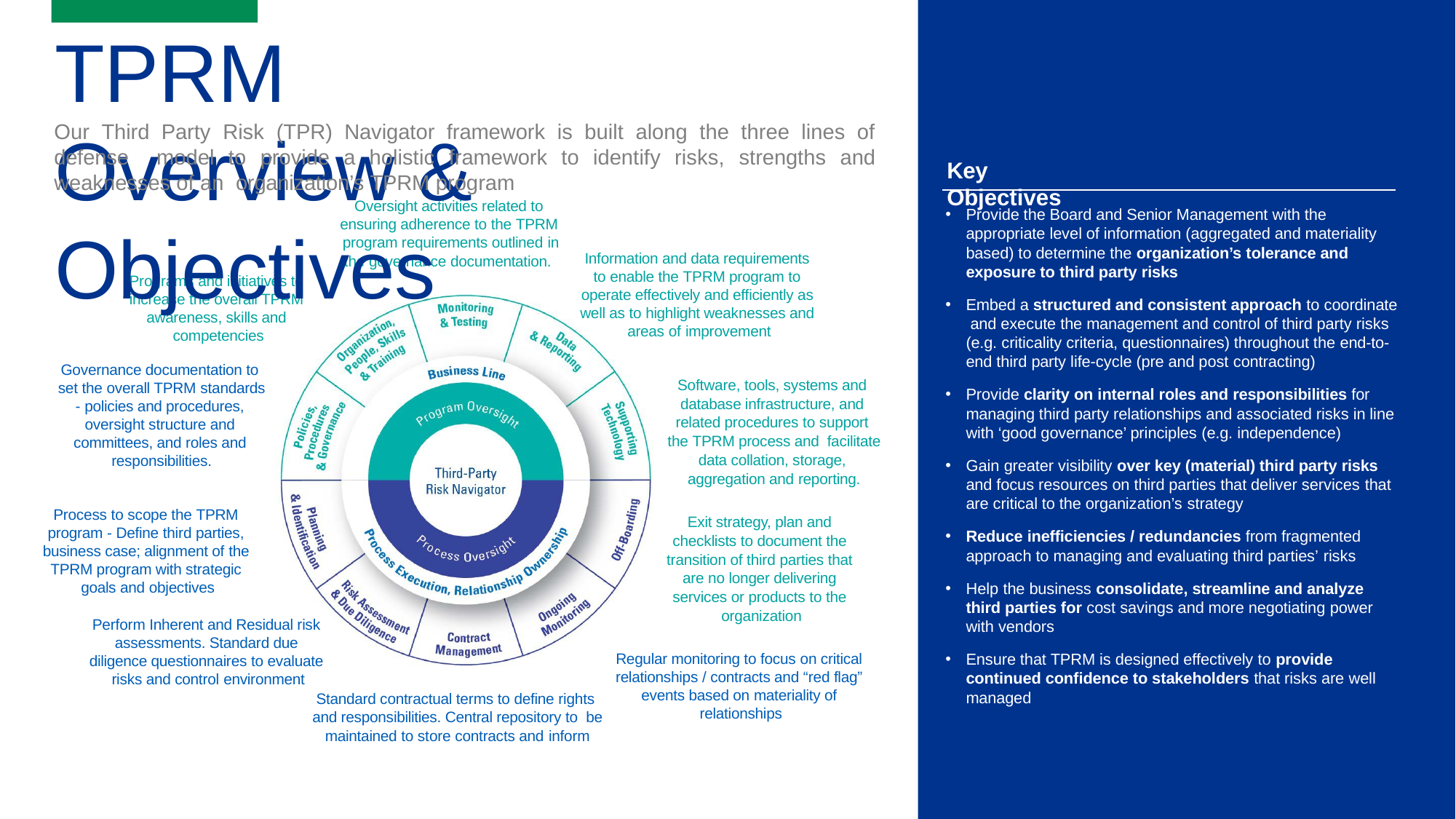

# TPRM Overview & Objectives
Our Third Party Risk (TPR) Navigator framework is built along the three lines of defense  model to provide a holistic framework to identify risks, strengths and weaknesses of an  organization’s TPRM program
Oversight activities related to  ensuring adherence to the TPRM  program requirements outlined in
Key Objectives

Provide the Board and Senior Management with the  appropriate level of information (aggregated and materiality  based) to determine the organization’s tolerance and  exposure to third party risks
Embed a structured and consistent approach to coordinate  and execute the management and control of third party risks  (e.g. criticality criteria, questionnaires) throughout the end-to-  end third party life-cycle (pre and post contracting)
Provide clarity on internal roles and responsibilities for  managing third party relationships and associated risks in line  with ‘good governance’ principles (e.g. independence)
Gain greater visibility over key (material) third party risks  and focus resources on third parties that deliver services that  are critical to the organization’s strategy
Reduce inefficiencies / redundancies from fragmented  approach to managing and evaluating third parties’ risks
Help the business consolidate, streamline and analyze  third parties for cost savings and more negotiating power  with vendors
Ensure that TPRM is designed effectively to provide  continued confidence to stakeholders that risks are well  managed
Information and data requirements  to enable the TPRM program to  operate effectively and efficiently as  well as to highlight weaknesses and  areas of improvement
the governance documentation.
Programs and initiatives to  increase the overall TPRM  awareness, skills and  competencies

Governance documentation to  set the overall TPRM standards
- policies and procedures,  oversight structure and  committees, and roles and  responsibilities.
Software, tools, systems and  database infrastructure, and  related procedures to support  the TPRM process and  facilitate data collation, storage,  aggregation and reporting.
Process to scope the TPRM  program - Define third parties,  business case; alignment of the  TPRM program with strategic  goals and objectives
Exit strategy, plan and  checklists to document the  transition of third parties that  are no longer delivering  services or products to the  organization
Perform Inherent and Residual risk  assessments. Standard due  diligence questionnaires to evaluate  risks and control environment
Standard contractual terms to define rights  and responsibilities. Central repository to  be maintained to store contracts and inform
Regular monitoring to focus on critical  relationships / contracts and “red flag”  events based on materiality of  relationships
ernational Cooperative	4